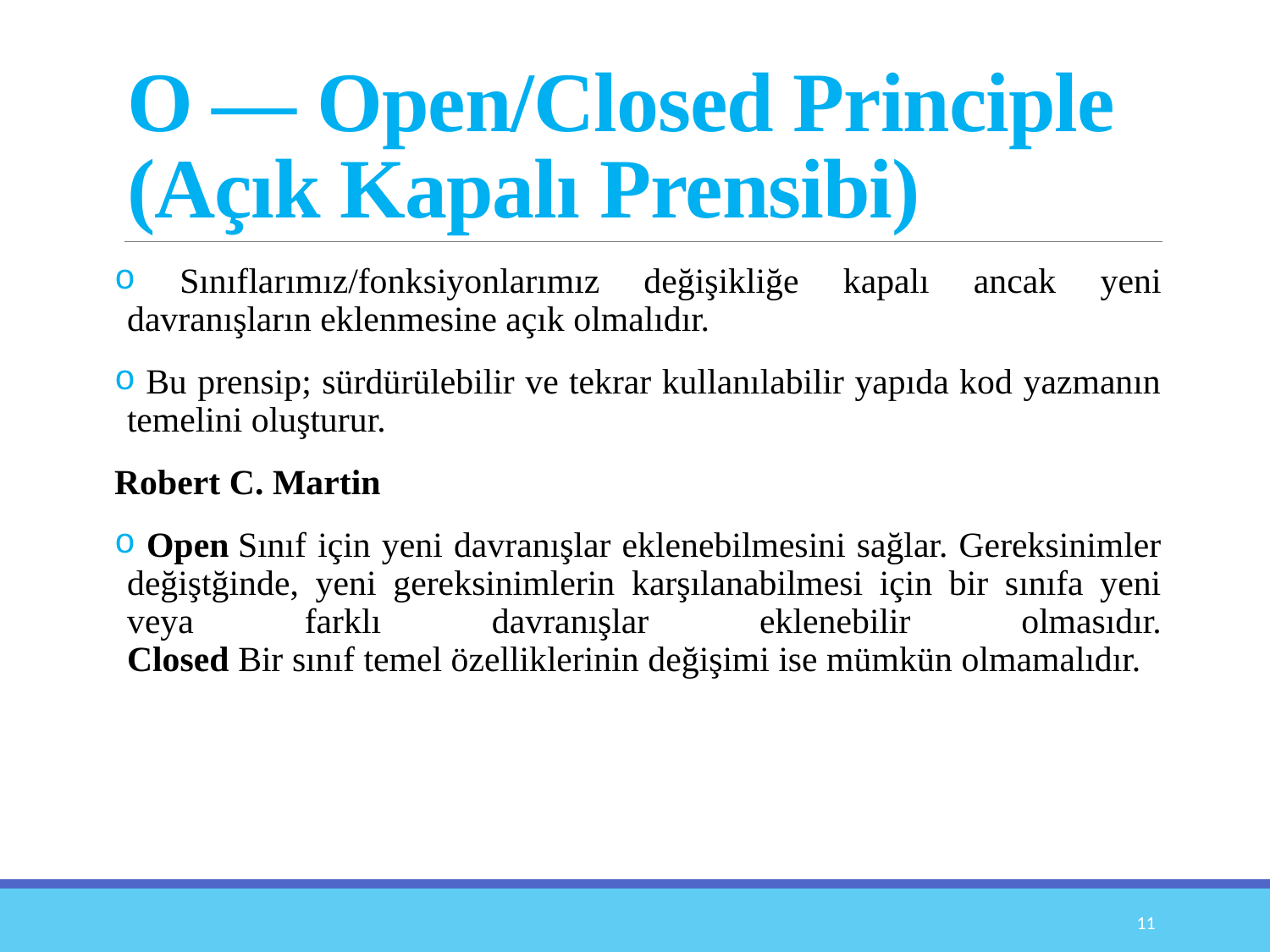

# O — Open/Closed Principle (Açık Kapalı Prensibi)
 Sınıflarımız/fonksiyonlarımız değişikliğe kapalı ancak yeni davranışların eklenmesine açık olmalıdır.
 Bu prensip; sürdürülebilir ve tekrar kullanılabilir yapıda kod yazmanın temelini oluşturur.
Robert C. Martin
 Open Sınıf için yeni davranışlar eklenebilmesini sağlar. Gereksinimler değiştğinde, yeni gereksinimlerin karşılanabilmesi için bir sınıfa yeni veya farklı davranışlar eklenebilir olmasıdır.
Closed Bir sınıf temel özelliklerinin değişimi ise mümkün olmamalıdır.
11